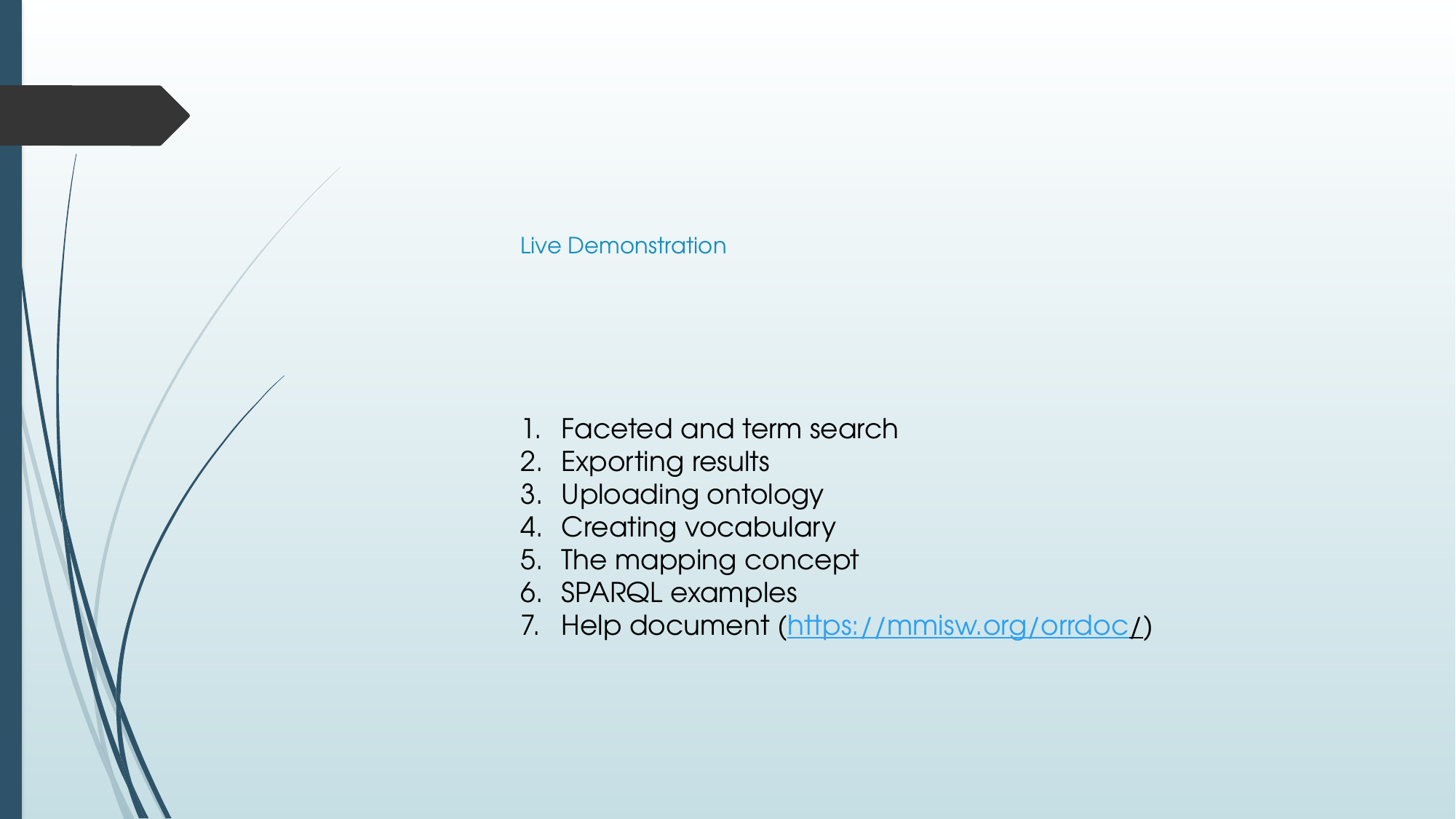

# Live Demonstration
Faceted and term search
Exporting results
Uploading ontology
Creating vocabulary
The mapping concept
SPARQL examples
Help document (https://mmisw.org/orrdoc/)